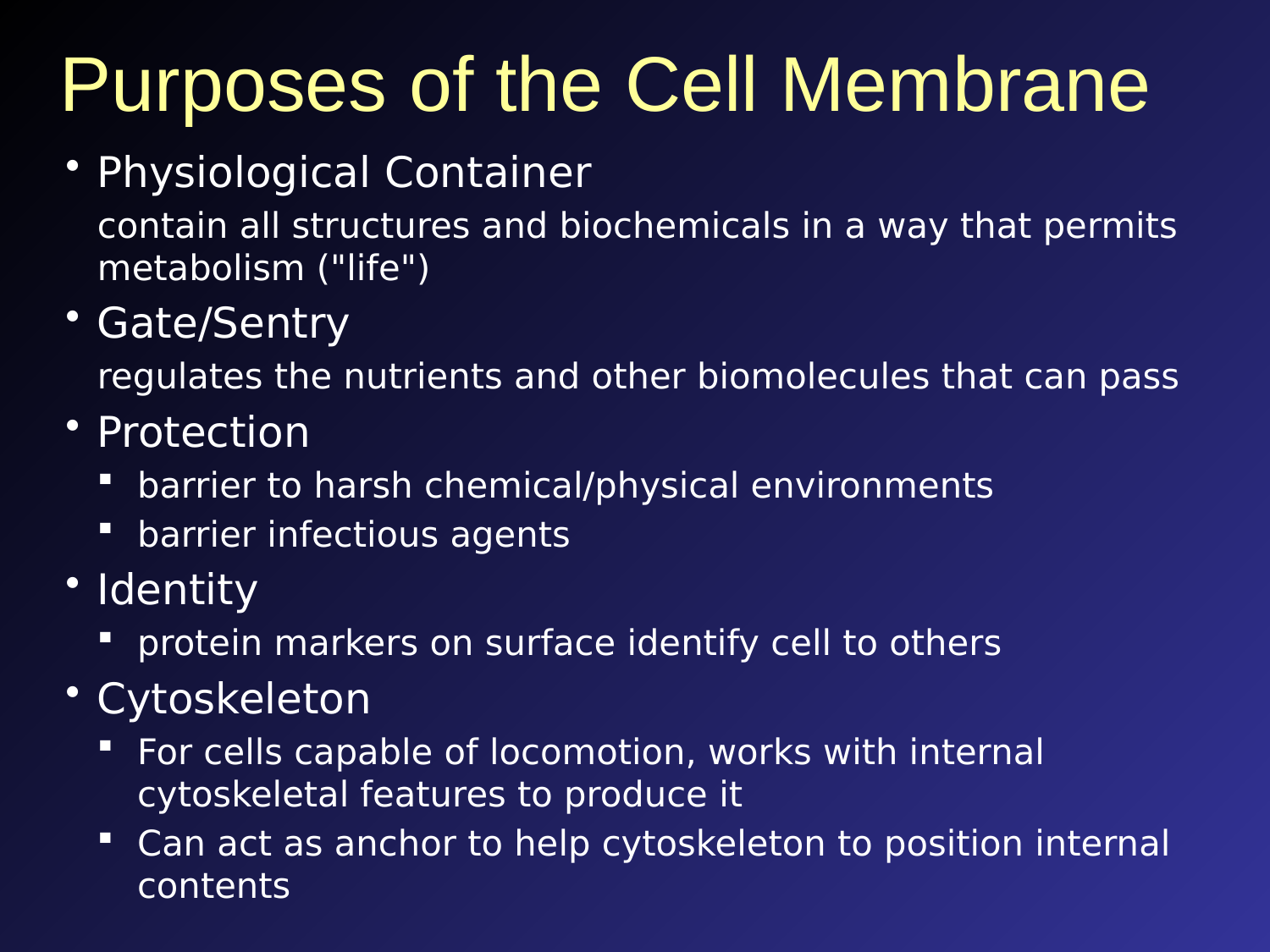

# Purposes of the Cell Membrane
Physiological Container
contain all structures and biochemicals in a way that permits metabolism ("life")
Gate/Sentry
regulates the nutrients and other biomolecules that can pass
Protection
barrier to harsh chemical/physical environments
barrier infectious agents
Identity
protein markers on surface identify cell to others
Cytoskeleton
For cells capable of locomotion, works with internal cytoskeletal features to produce it
Can act as anchor to help cytoskeleton to position internal contents